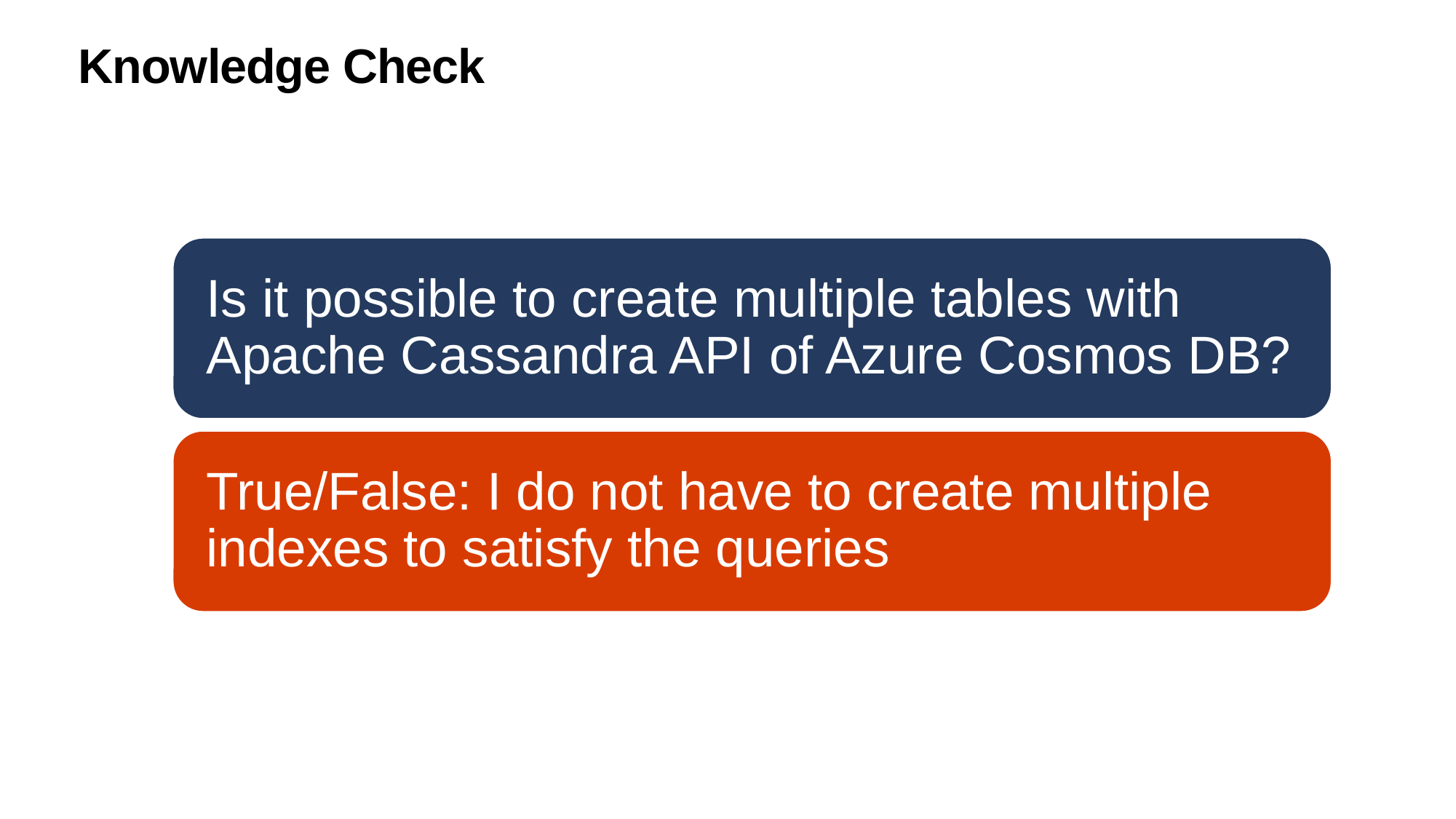

# Knowledge Check
Is it possible to create multiple tables with Apache Cassandra API of Azure Cosmos DB?
True/False: I do not have to create multiple indexes to satisfy the queries